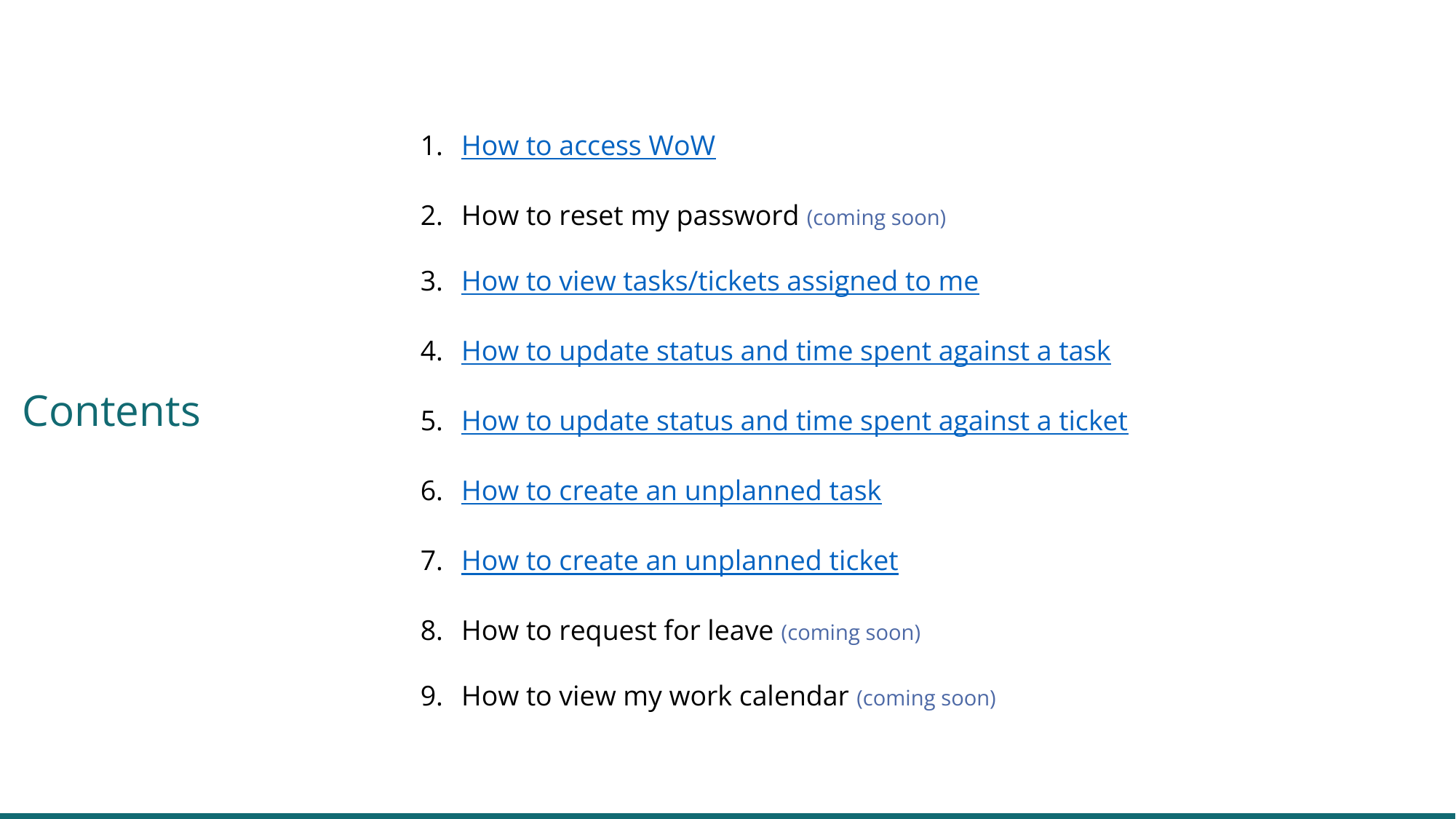

How to access WoW

How to reset my password (coming soon)

How to view tasks/tickets assigned to me

How to update status and time spent against a task

How to update status and time spent against a ticket

How to create an unplanned task

How to create an unplanned ticket

How to request for leave (coming soon)

How to view my work calendar (coming soon)
Contents